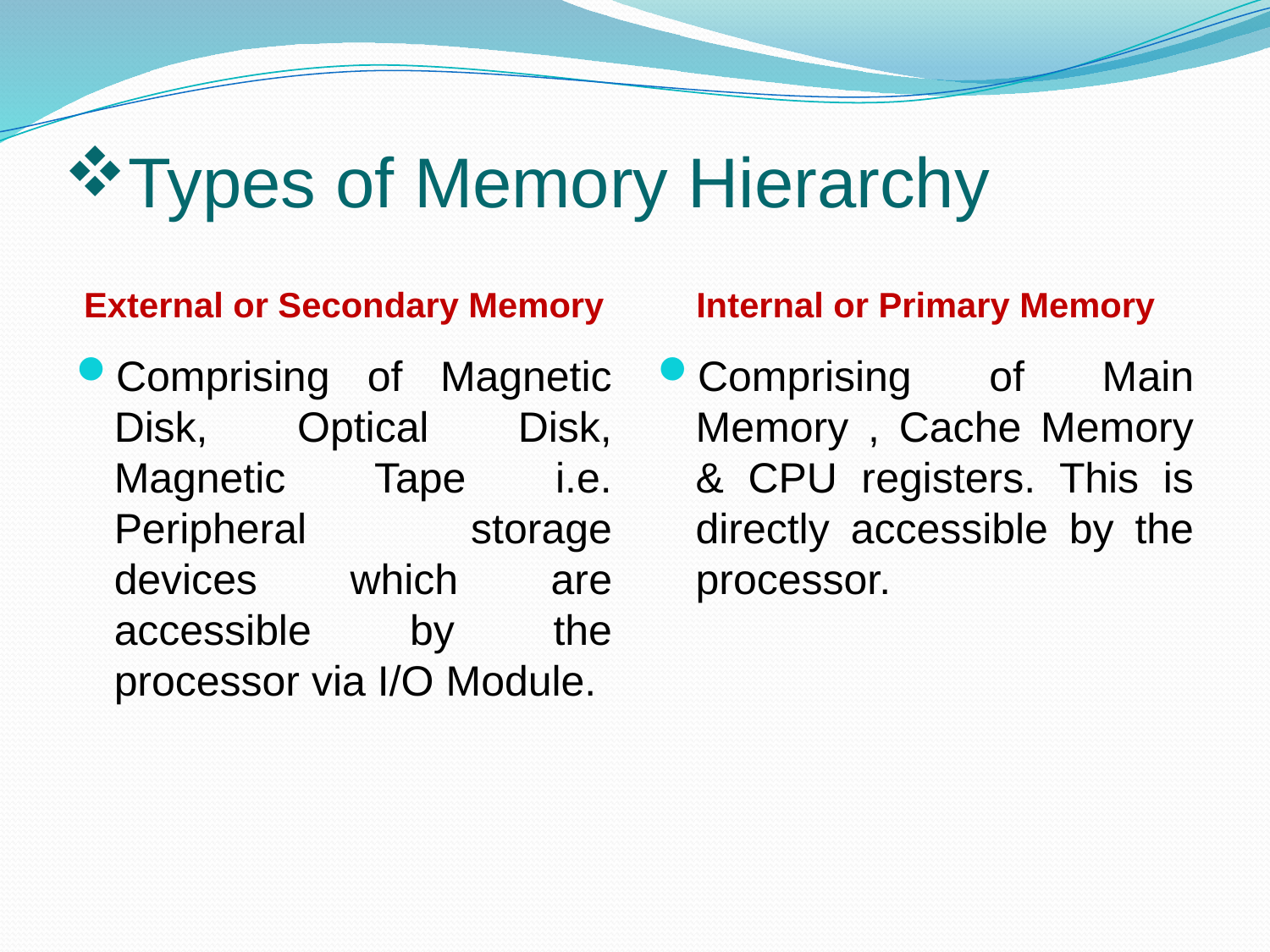

# Types of Memory Hierarchy
External or Secondary Memory
Internal or Primary Memory
Comprising of Magnetic Disk, Optical Disk, Magnetic Tape i.e. Peripheral storage devices which are accessible by the processor via I/O Module.
Comprising of Main Memory , Cache Memory & CPU registers. This is directly accessible by the processor.